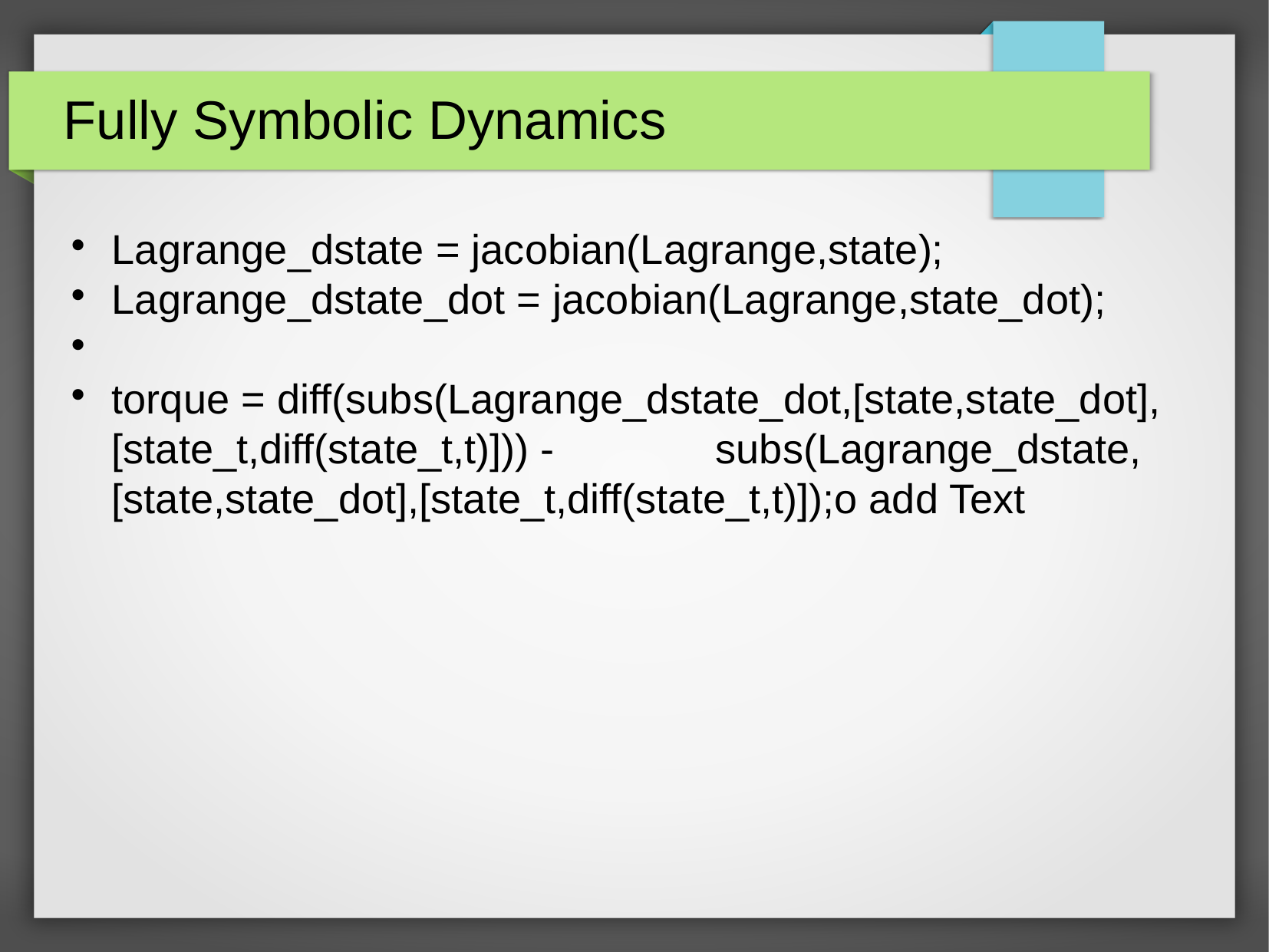

Fully Symbolic Dynamics
Lagrange_dstate = jacobian(Lagrange,state);
Lagrange_dstate_dot = jacobian(Lagrange,state_dot);

torque = diff(subs(Lagrange_dstate_dot,[state,state_dot],[state_t,diff(state_t,t)])) -              subs(Lagrange_dstate,[state,state_dot],[state_t,diff(state_t,t)]);o add Text